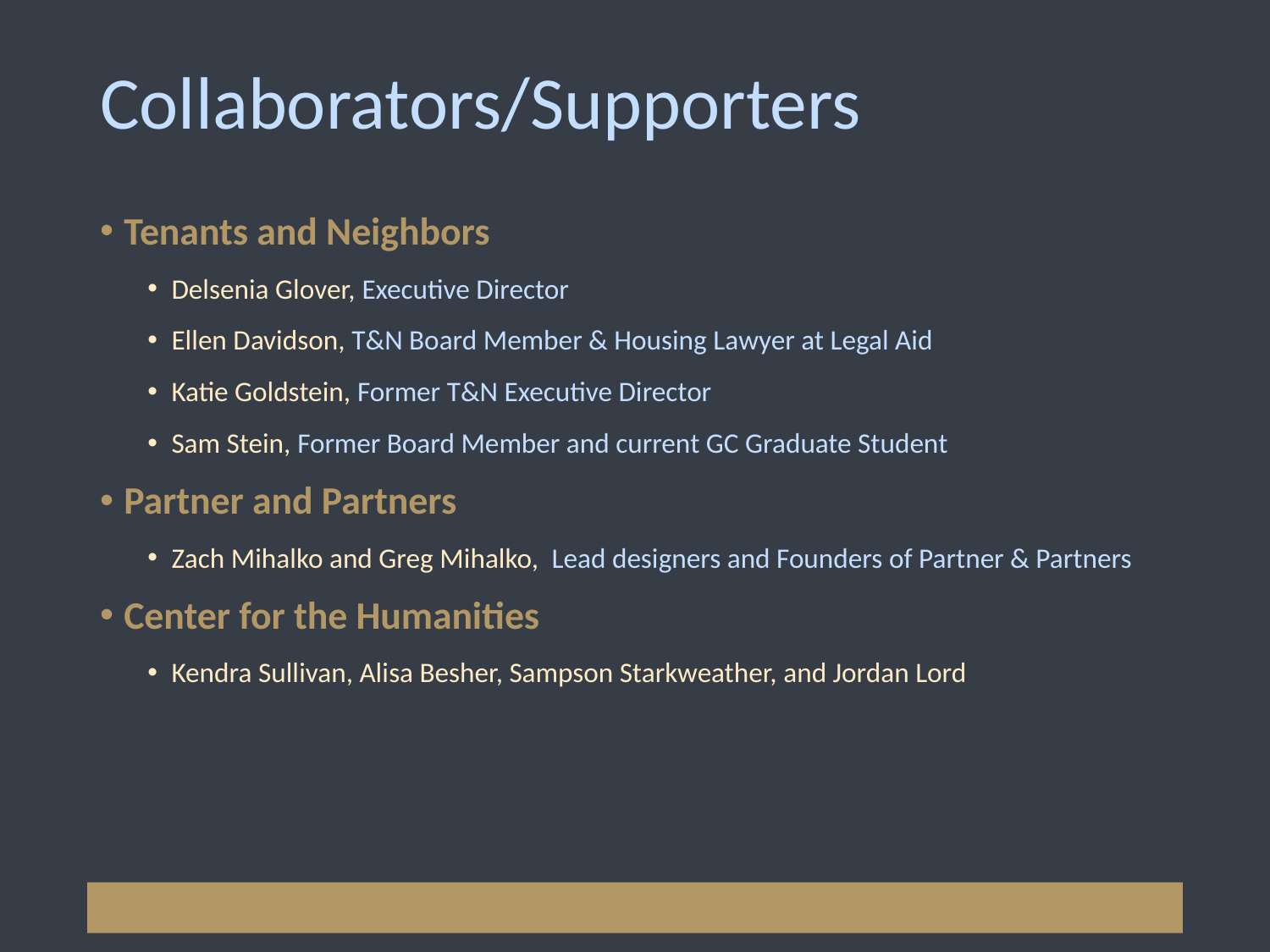

# Collaborators/Supporters
Tenants and Neighbors
Delsenia Glover, Executive Director
Ellen Davidson, T&N Board Member & Housing Lawyer at Legal Aid
Katie Goldstein, Former T&N Executive Director
Sam Stein, Former Board Member and current GC Graduate Student
Partner and Partners
Zach Mihalko and Greg Mihalko,  Lead designers and Founders of Partner & Partners
Center for the Humanities
Kendra Sullivan, Alisa Besher, Sampson Starkweather, and Jordan Lord